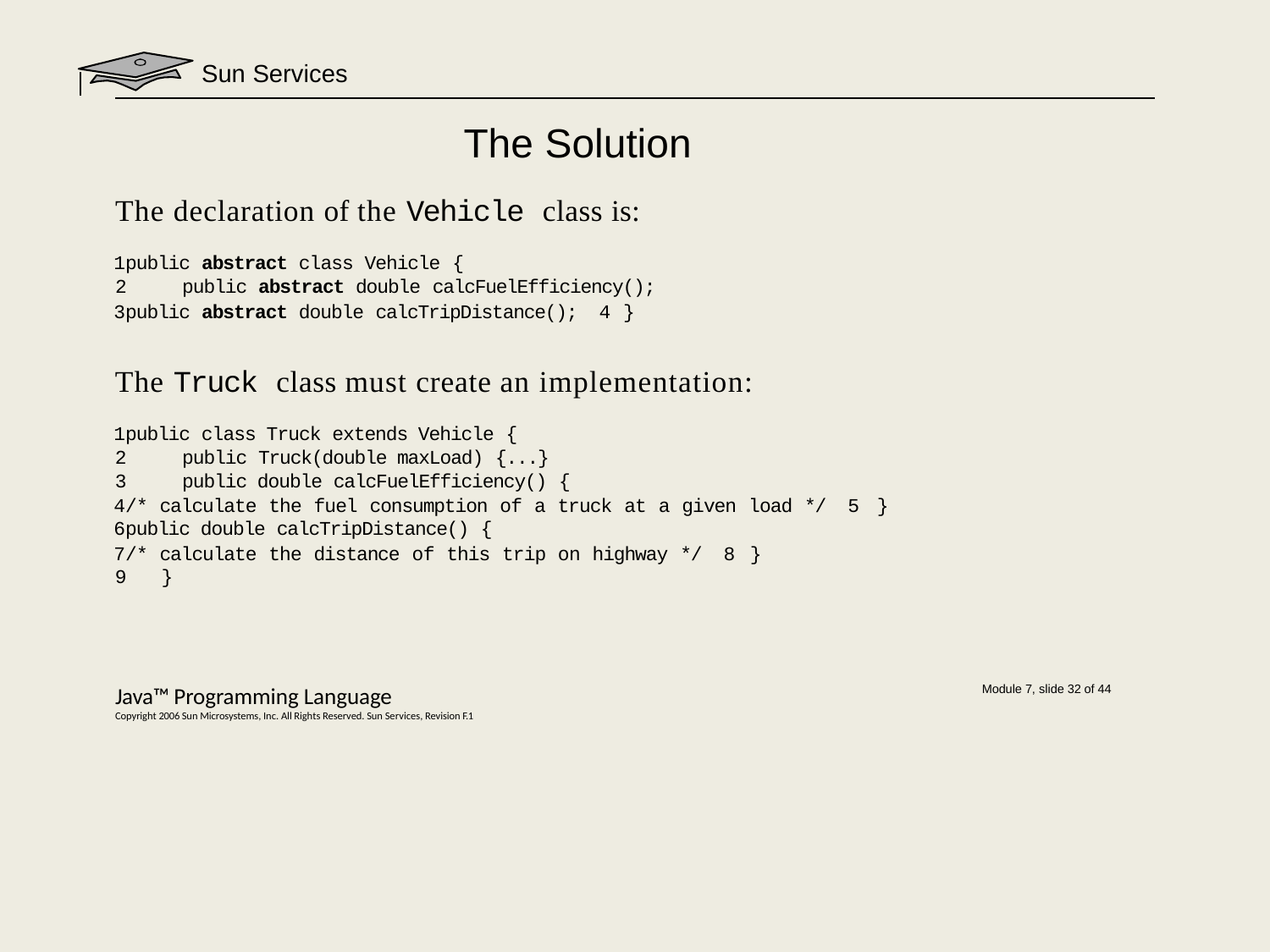

Sun Services

# The Solution
The declaration of the Vehicle class is:
public abstract class Vehicle {
public abstract double calcFuelEfficiency();
public abstract double calcTripDistance();  4	}
The Truck class must create an implementation:
public class Truck extends Vehicle {
public Truck(double maxLoad) {...}
public double calcFuelEfficiency() {
/* calculate the fuel consumption of a truck at a given load */  5	}
public double calcTripDistance() {
/* calculate the distance of this trip on highway */  8	}
9	}
Java™ Programming Language
Copyright 2006 Sun Microsystems, Inc. All Rights Reserved. Sun Services, Revision F.1
Module 7, slide 32 of 44